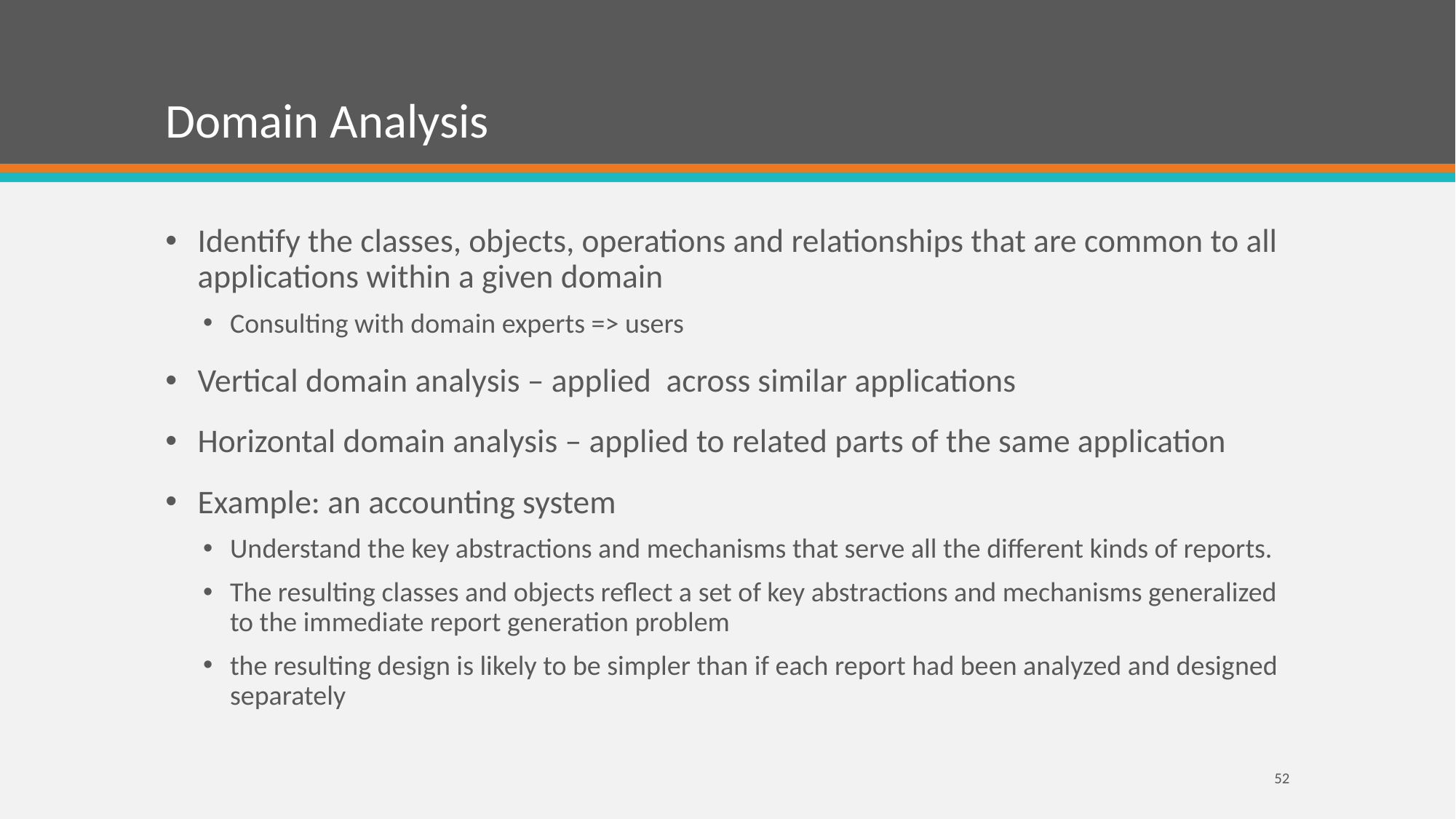

# Domain Analysis
Identify the classes, objects, operations and relationships that are common to all applications within a given domain
Consulting with domain experts => users
Vertical domain analysis – applied  across similar applications
Horizontal domain analysis – applied to related parts of the same application
Example: an accounting system
Understand the key abstractions and mechanisms that serve all the different kinds of reports.
The resulting classes and objects reflect a set of key abstractions and mechanisms generalized to the immediate report generation problem
the resulting design is likely to be simpler than if each report had been analyzed and designed separately
52